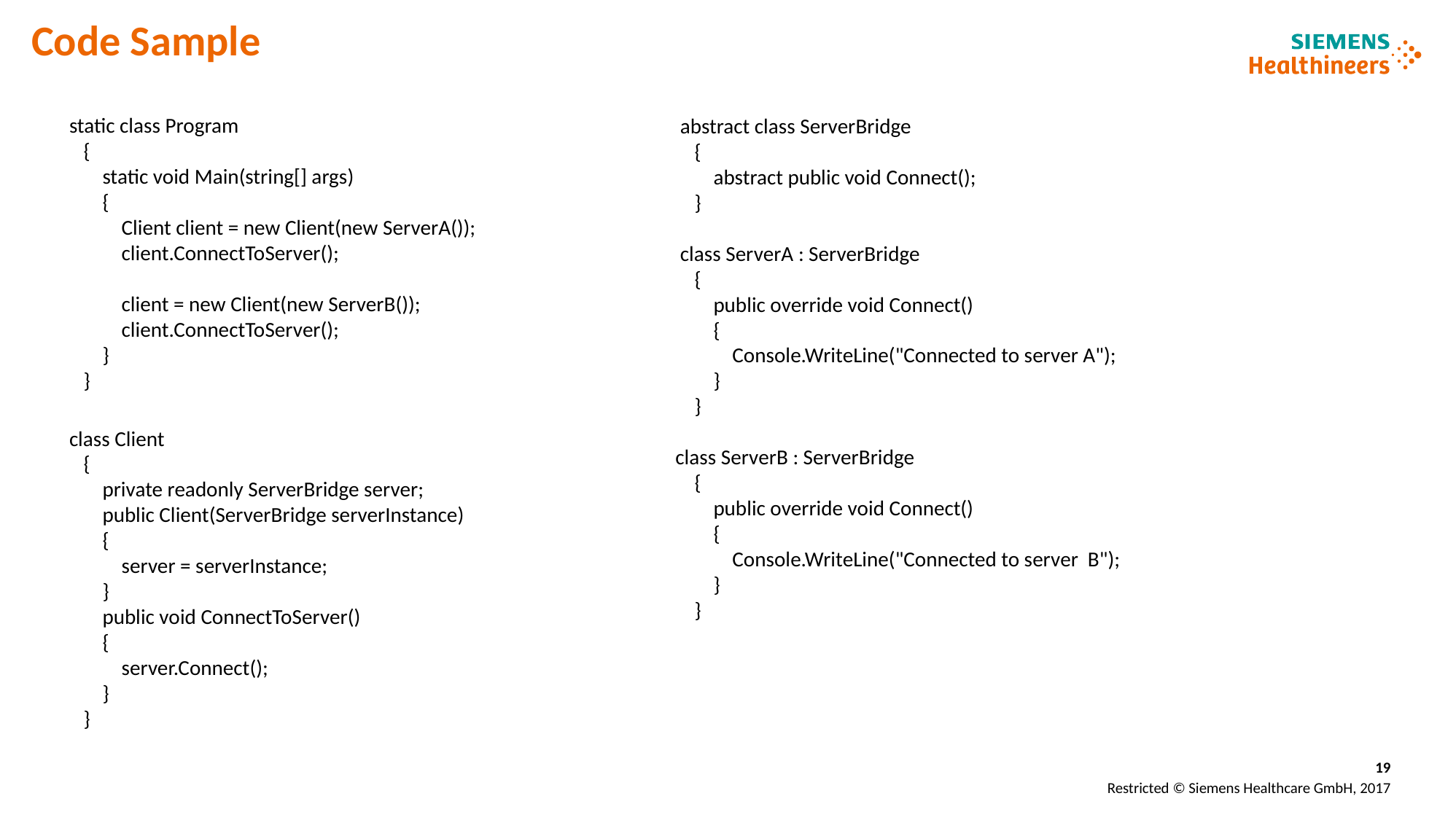

# Code Sample
 static class Program
    {
        static void Main(string[] args)
        {
            Client client = new Client(new ServerA());
            client.ConnectToServer();

            client = new Client(new ServerB());
            client.ConnectToServer();
        }
    }

 class Client
    {
        private readonly ServerBridge server;
        public Client(ServerBridge serverInstance)
        {
            server = serverInstance;
        }
        public void ConnectToServer()
        {
            server.Connect();
        }
    }

 abstract class ServerBridge
    {
        abstract public void Connect();
    }

 class ServerA : ServerBridge
    {
        public override void Connect()
        {
            Console.WriteLine("Connected to server A");
        }
    }

class ServerB : ServerBridge
    {
        public override void Connect()
        {
            Console.WriteLine("Connected to server  B");
        }
    }
19